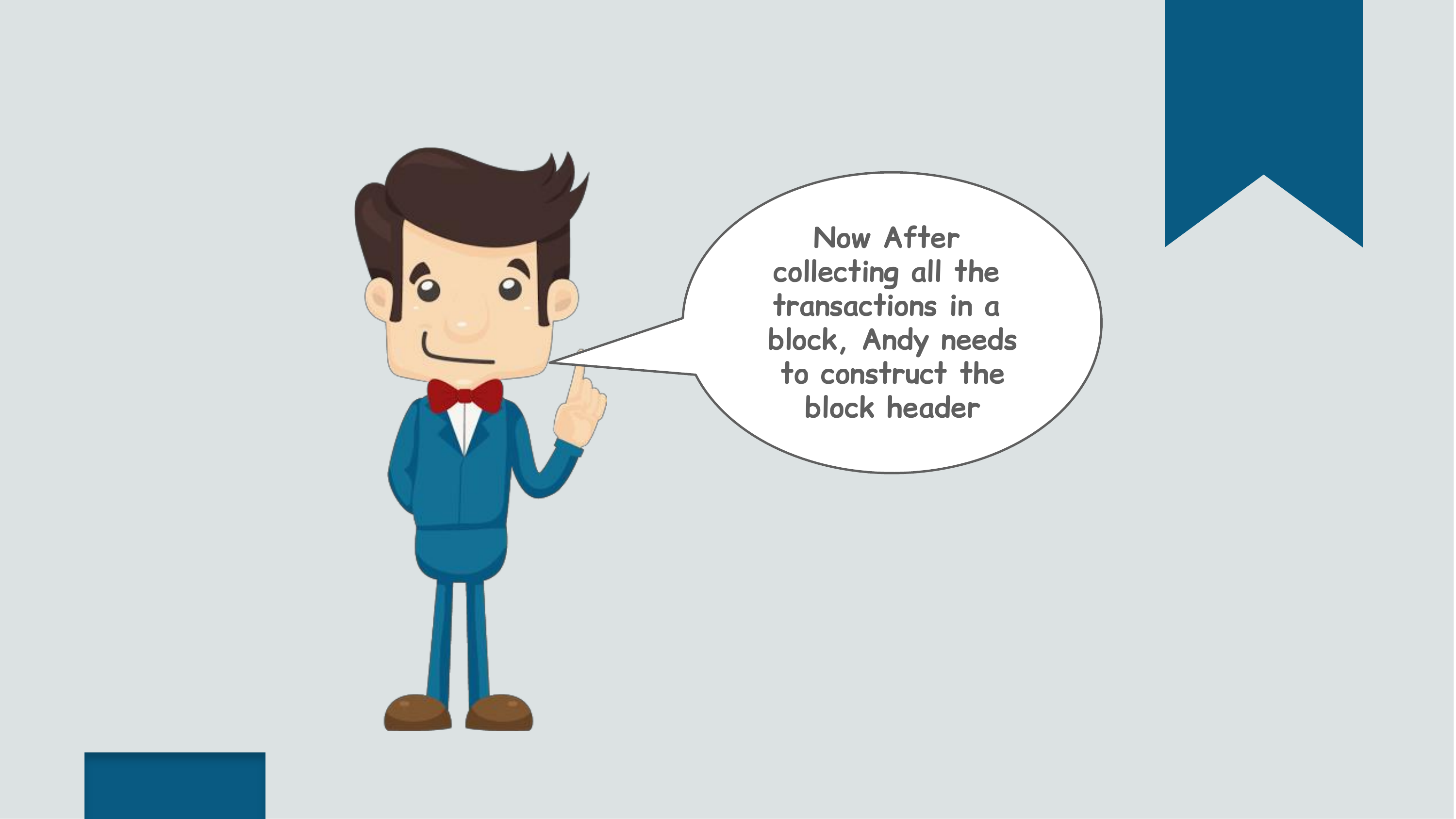

Now After  collecting all the  transactions in a  block, Andy needs  to construct the  block header

Copyright © 2017, edureka and/or its affiliates. All rights reserved.